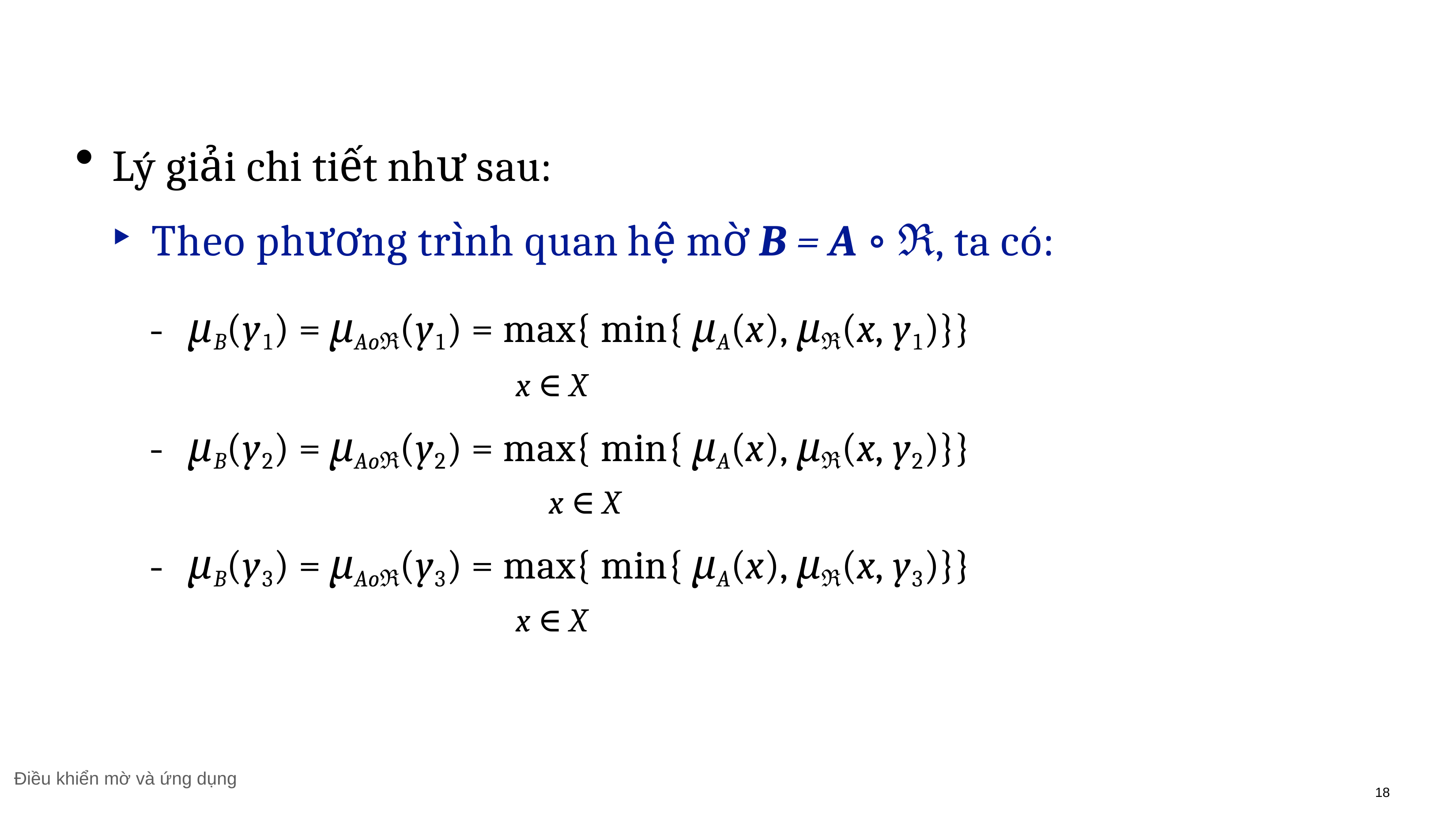

Lý giải chi tiết như sau:
Theo phương trı̀nh quan hệ mờ B = A ∘ ℜ, ta có:
μB(y1) = μAoℜ(y1) = max{ min{ μA(x), μℜ(x, y1)}}
							    x ∈ X
μB(y2) = μAoℜ(y2) = max{ min{ μA(x), μℜ(x, y2)}}
							    x ∈ X
μB(y3) = μAoℜ(y3) = max{ min{ μA(x), μℜ(x, y3)}}
							    x ∈ X
Điều khiển mờ và ứng dụng
18